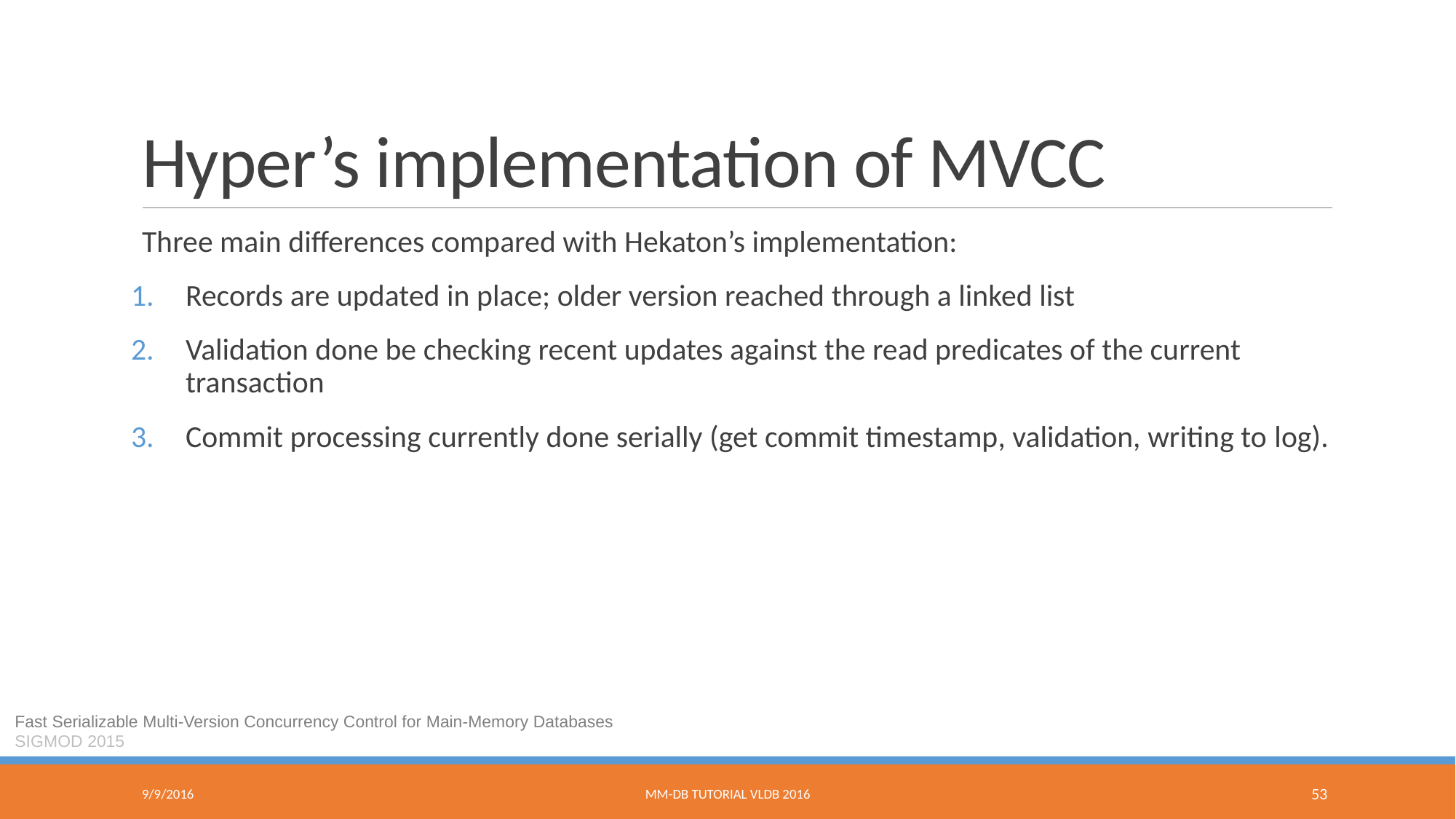

# Hyper’s implementation of MVCC
Three main differences compared with Hekaton’s implementation:
Records are updated in place; older version reached through a linked list
Validation done be checking recent updates against the read predicates of the current transaction
Commit processing currently done serially (get commit timestamp, validation, writing to log).
Fast Serializable Multi-Version Concurrency Control for Main-Memory Databases
SIGMOD 2015
9/9/2016
MM-DB Tutorial VLDB 2016
53